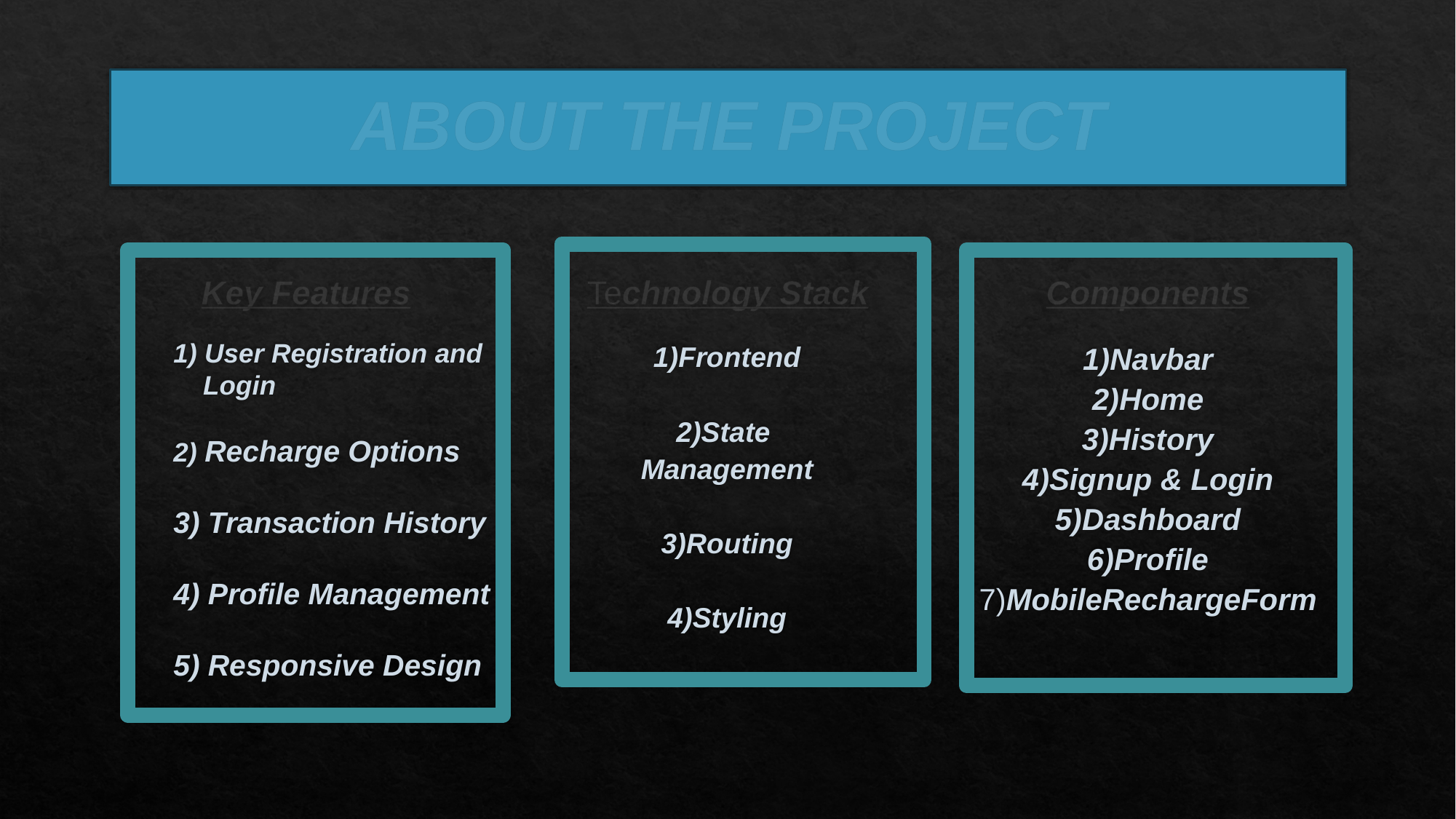

# ABOUT THE PROJECT
Technology Stack
Key Features
Components

1)Navbar
2)Home
3)History
4)Signup & Login
5)Dashboard
6)Profile
7)MobileRechargeForm
1) User Registration and      Login
2) Recharge Options
3) Transaction History
4) Profile Management
5) Responsive Design
1)Frontend
2)State
Management
3)Routing
4)Styling